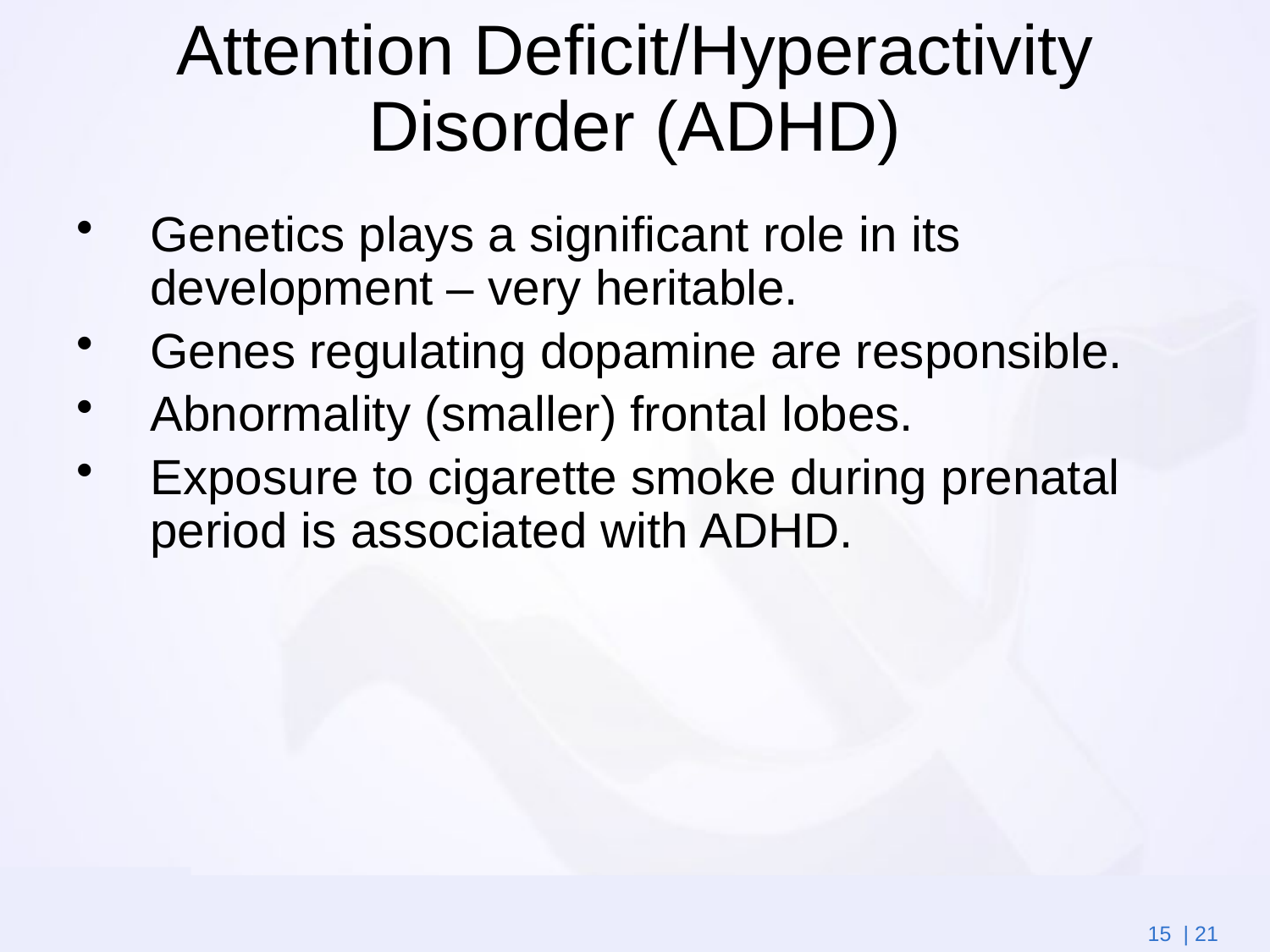

# Attention Deficit/Hyperactivity Disorder (ADHD)
Genetics plays a significant role in its development – very heritable.
Genes regulating dopamine are responsible.
Abnormality (smaller) frontal lobes.
Exposure to cigarette smoke during prenatal period is associated with ADHD.